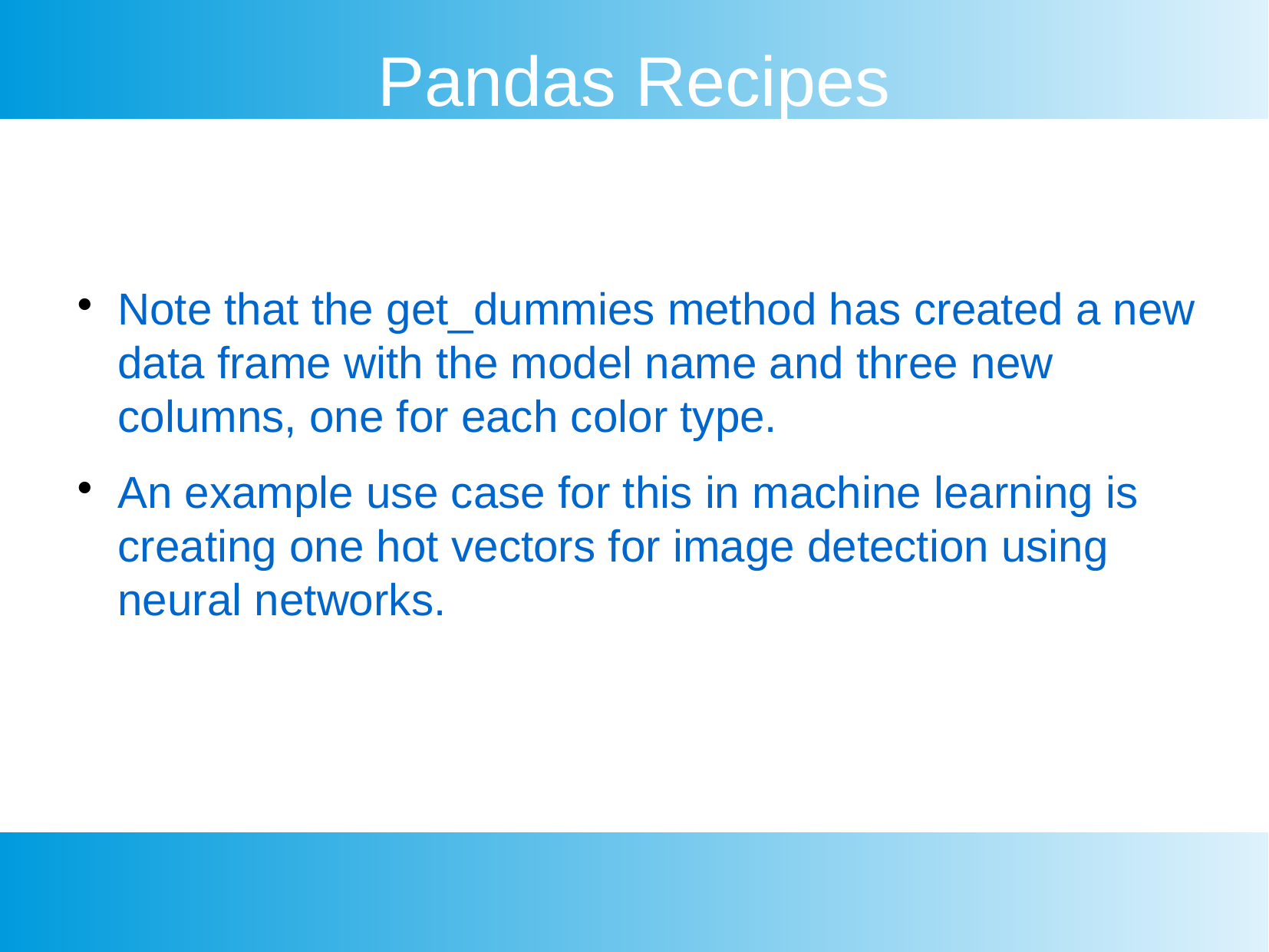

Pandas Recipes

Note that the get_dummies method has created a new data frame with the model name and three new columns, one for each color type.
An example use case for this in machine learning is creating one hot vectors for image detection using neural networks.